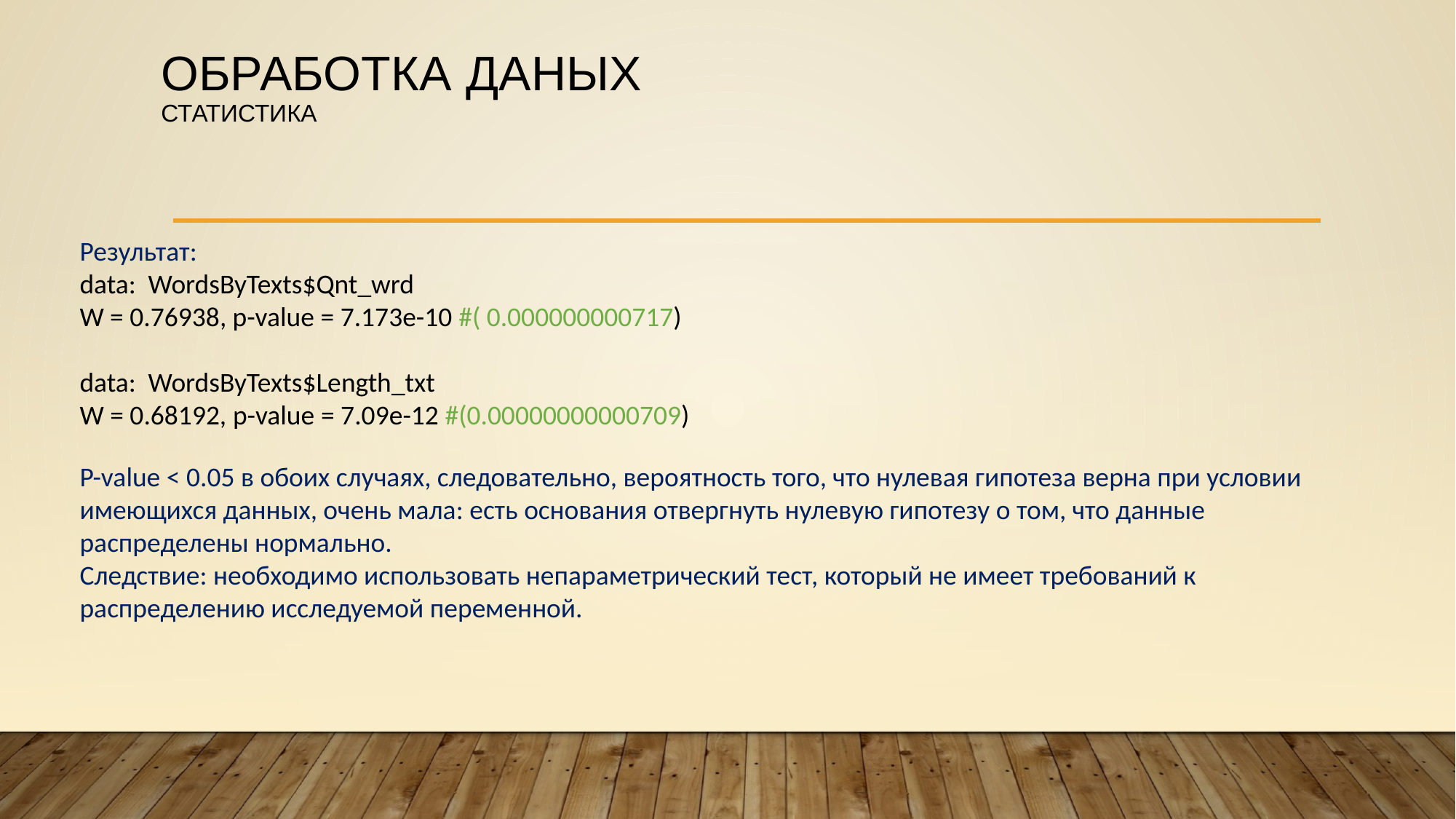

# Обработка даных статистика
Результат:
data:  WordsByTexts$Qnt_wrd
W = 0.76938, p-value = 7.173e-10 #( 0.000000000717)

data:  WordsByTexts$Length_txt
W = 0.68192, p-value = 7.09e-12 #(0.00000000000709)

P-value < 0.05 в обоих случаях, следовательно, вероятность того, что нулевая гипотеза верна при условии имеющихся данных, очень мала: есть основания отвергнуть нулевую гипотезу о том, что данные распределены нормально.
Следствие: необходимо использовать непараметрический тест, который не имеет требований к распределению исследуемой переменной.